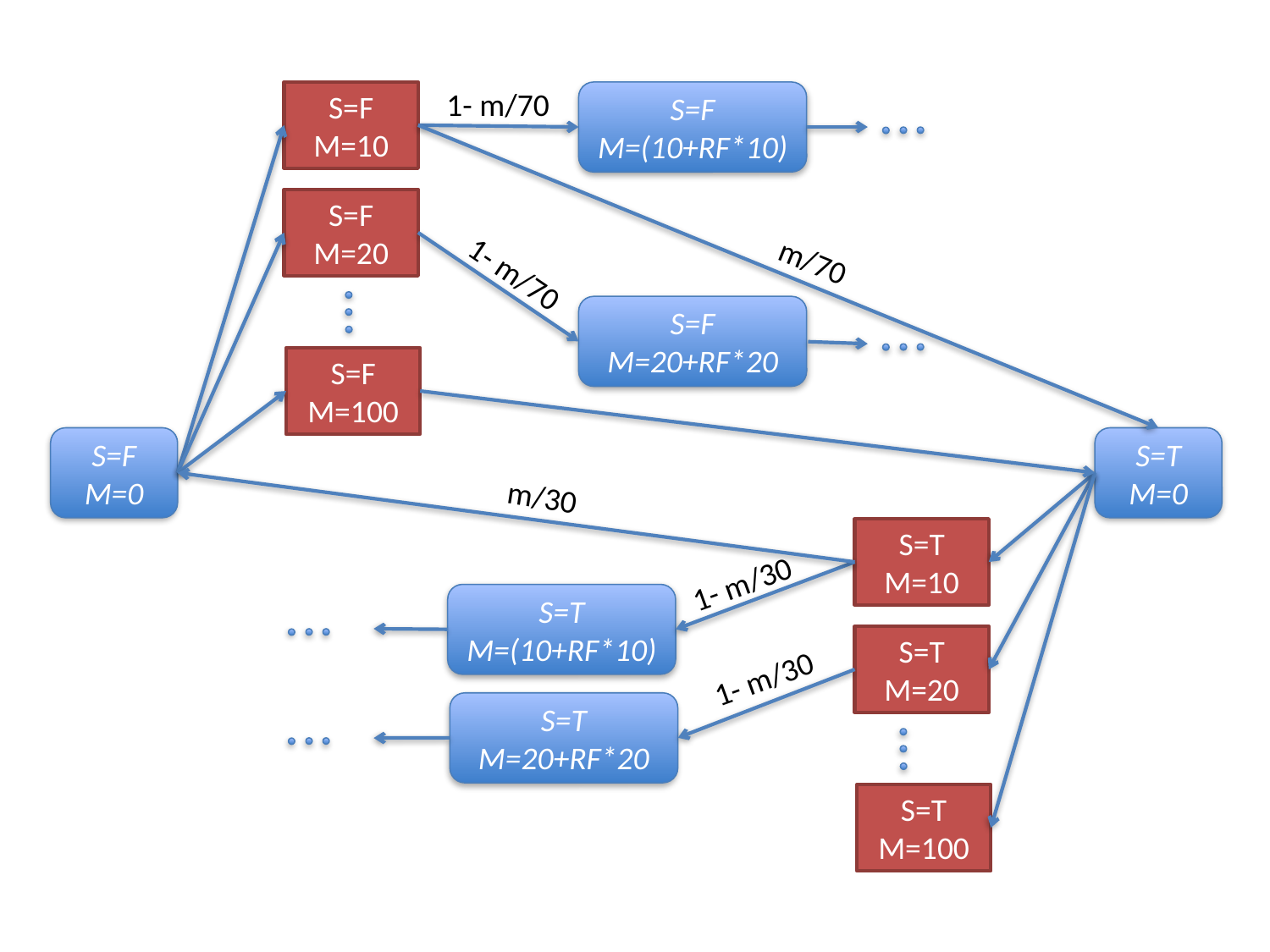

1- m/70
S=F
M=10
S=F
M=(10+RF*10)

S=F
M=20
m/70
1- m/70

S=F
M=20+RF*20

S=F
M=100
S=F
M=0
S=T
M=0
m/30
S=T
M=10
1- m/30
S=T
M=(10+RF*10)

S=T
M=20
1- m/30
S=T
M=20+RF*20

S=T
M=100